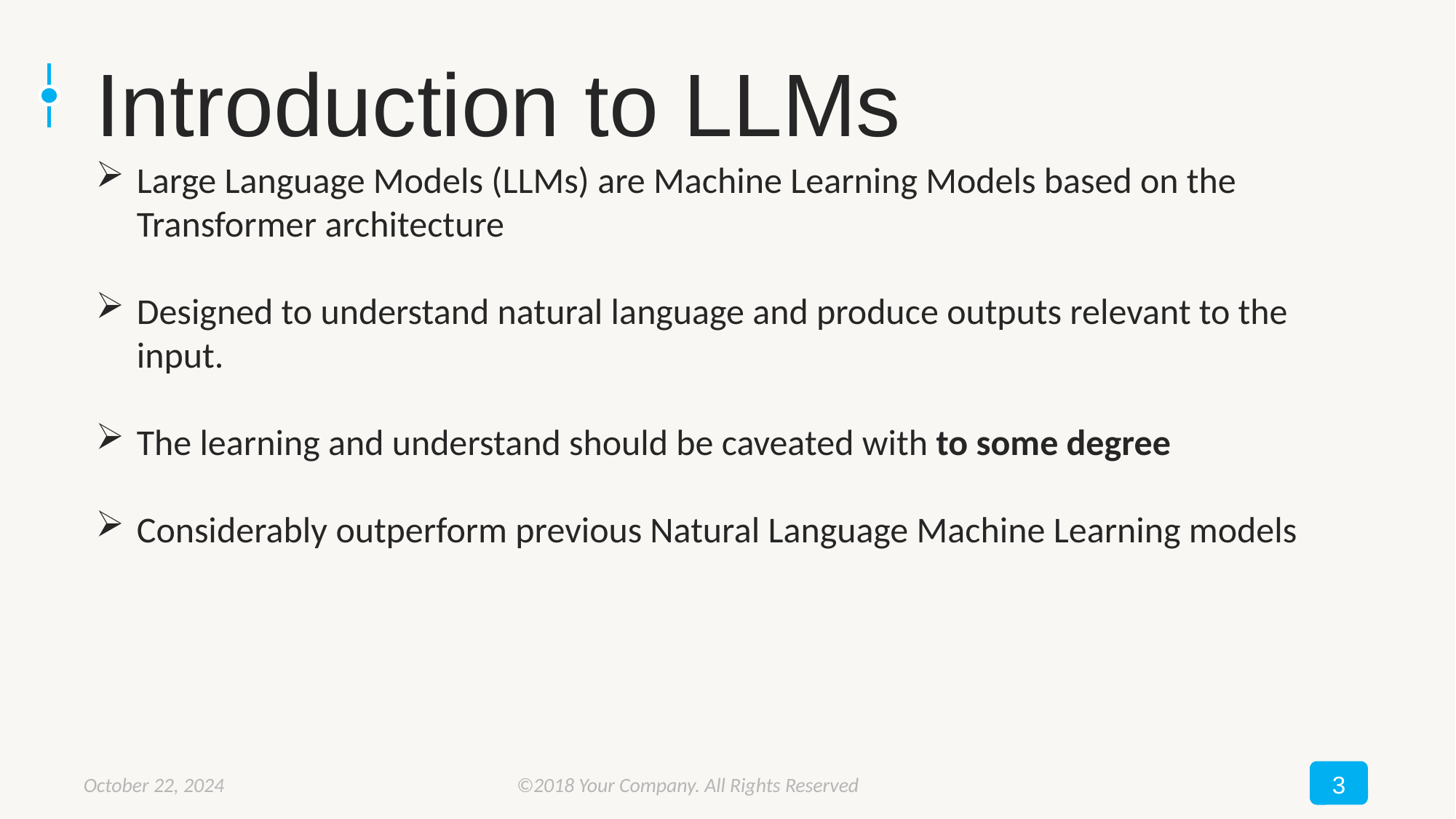

# Introduction to LLMs
Large Language Models (LLMs) are Machine Learning Models based on the Transformer architecture

Designed to understand natural language and produce outputs relevant to the input.

The learning and understand should be caveated with to some degree

Considerably outperform previous Natural Language Machine Learning models

3
October 22, 2024
©2018 Your Company. All Rights Reserved